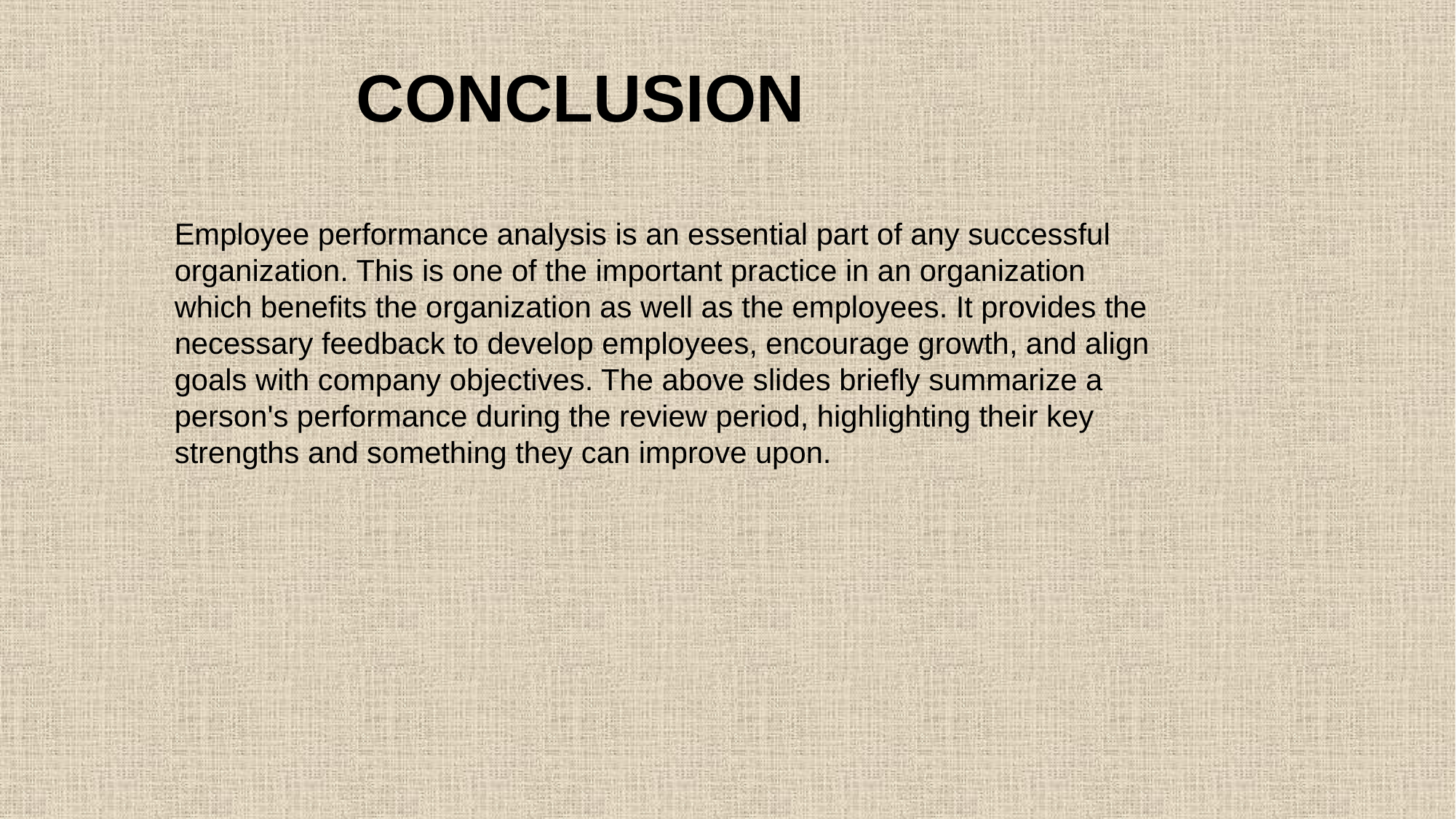

# CONCLUSION
Employee performance analysis is an essential part of any successful organization. This is one of the important practice in an organization which benefits the organization as well as the employees. It provides the necessary feedback to develop employees, encourage growth, and align goals with company objectives. The above slides briefly summarize a person's performance during the review period, highlighting their key strengths and something they can improve upon.